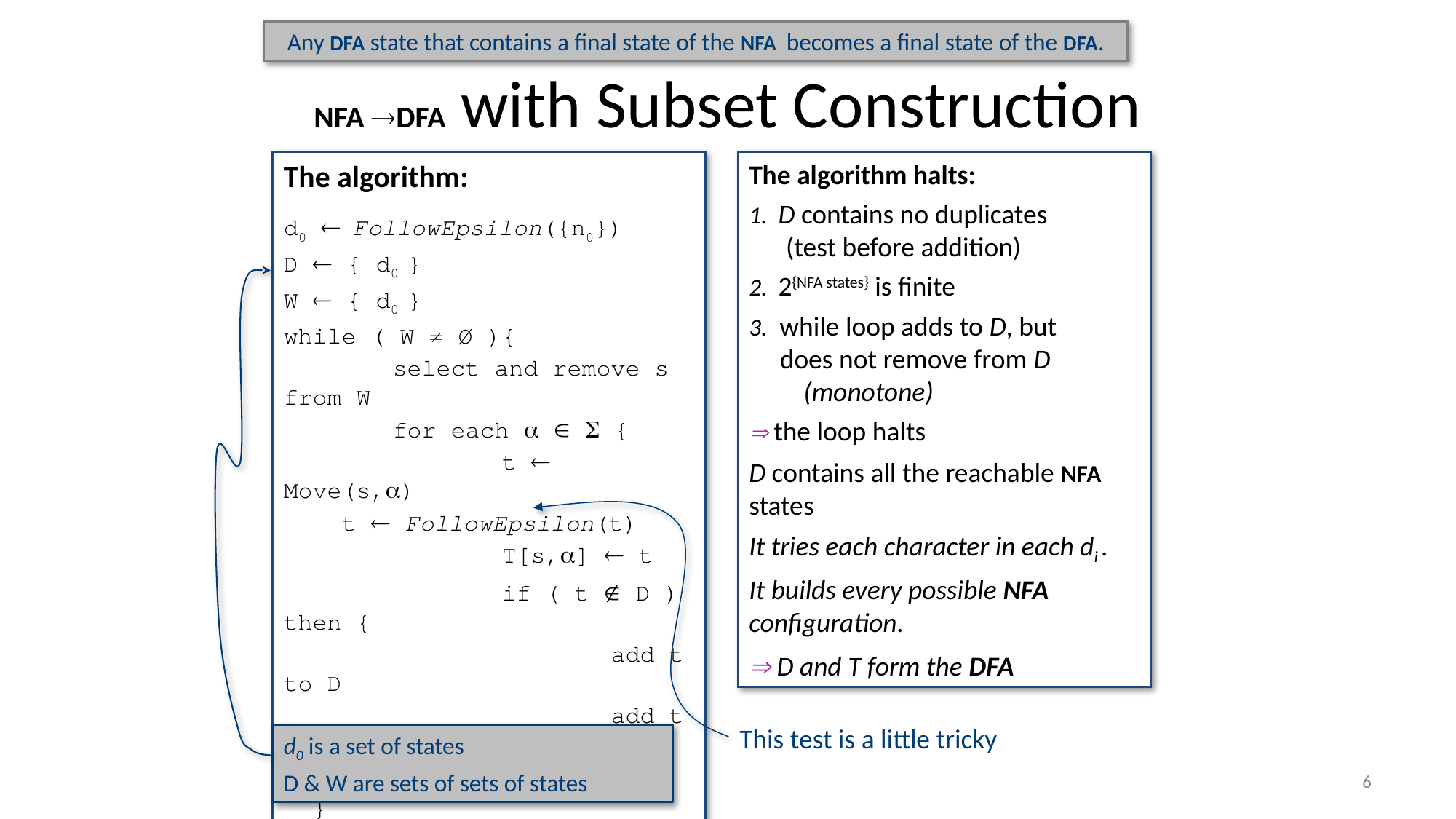

Any DFA state that contains a final state of the NFA  becomes a final state of the DFA.
# NFA →DFA with Subset Construction
The algorithm:
d0 ← FollowEpsilon({n0})
D ← { d0 }
W ← { d0 }
while ( W ≠ Ø ){
	select and remove s from W
	for each α ∈ Σ {
		t ← Move(s,α)
    t ← FollowEpsilon(t)
		T[s,α] ← t
		if ( t ∉ D ) then {
			add t to D
			add t to W
	  }
  }
}
The algorithm halts:
1.  D contains no duplicates
      (test before addition)
2.  2{NFA states} is finite
3.  while loop adds to D, but
     does not remove from D (monotone)
⇒ the loop halts
D contains all the reachable NFA states
It tries each character in each di .
It builds every possible NFA configuration.
⇒ D and T form the DFA

d0 is a set of states
D & W are sets of sets of states

This test is a little tricky
6